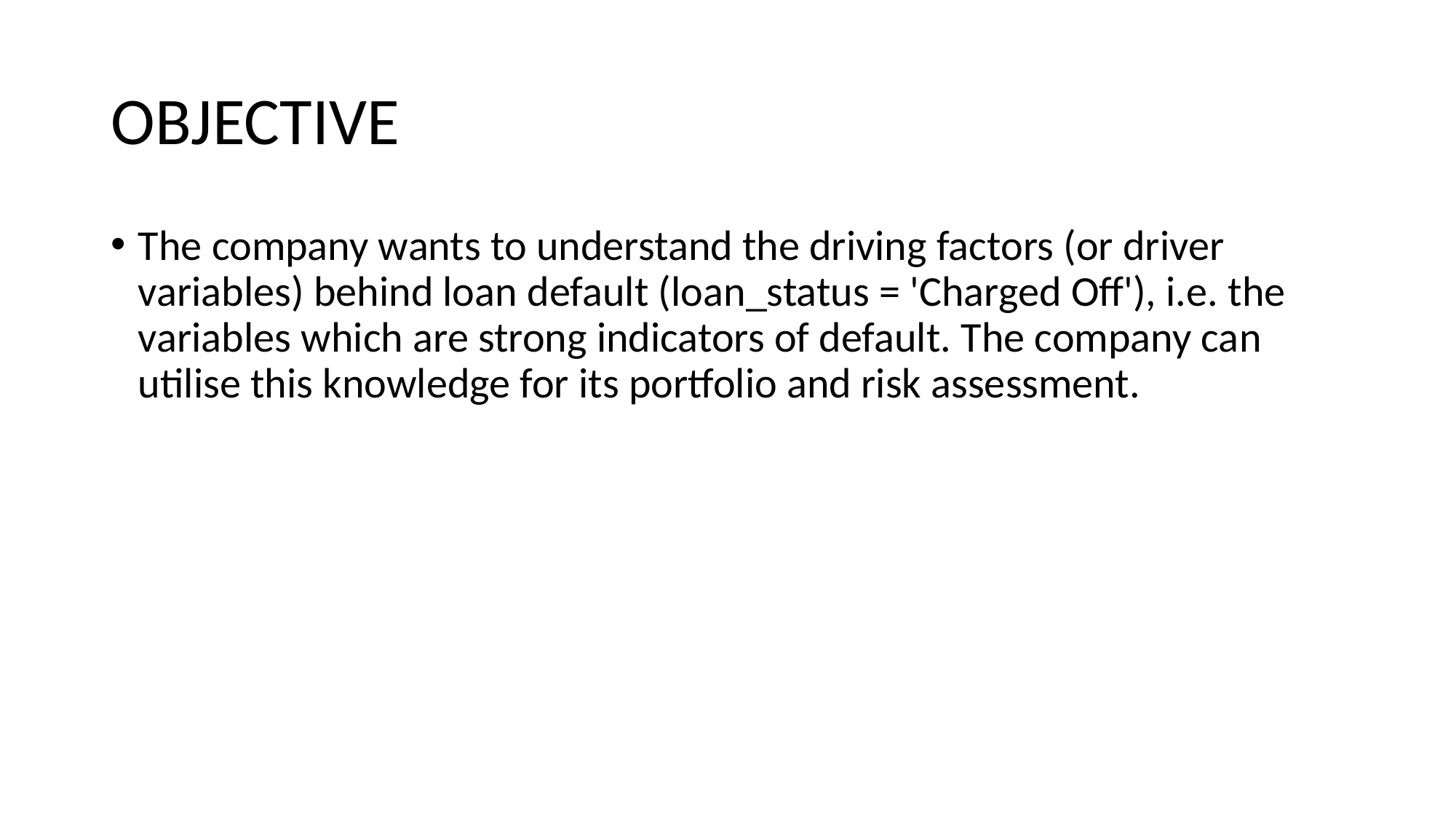

# OBJECTIVE
The company wants to understand the driving factors (or driver variables) behind loan default (loan_status = 'Charged Off'), i.e. the variables which are strong indicators of default. The company can utilise this knowledge for its portfolio and risk assessment.